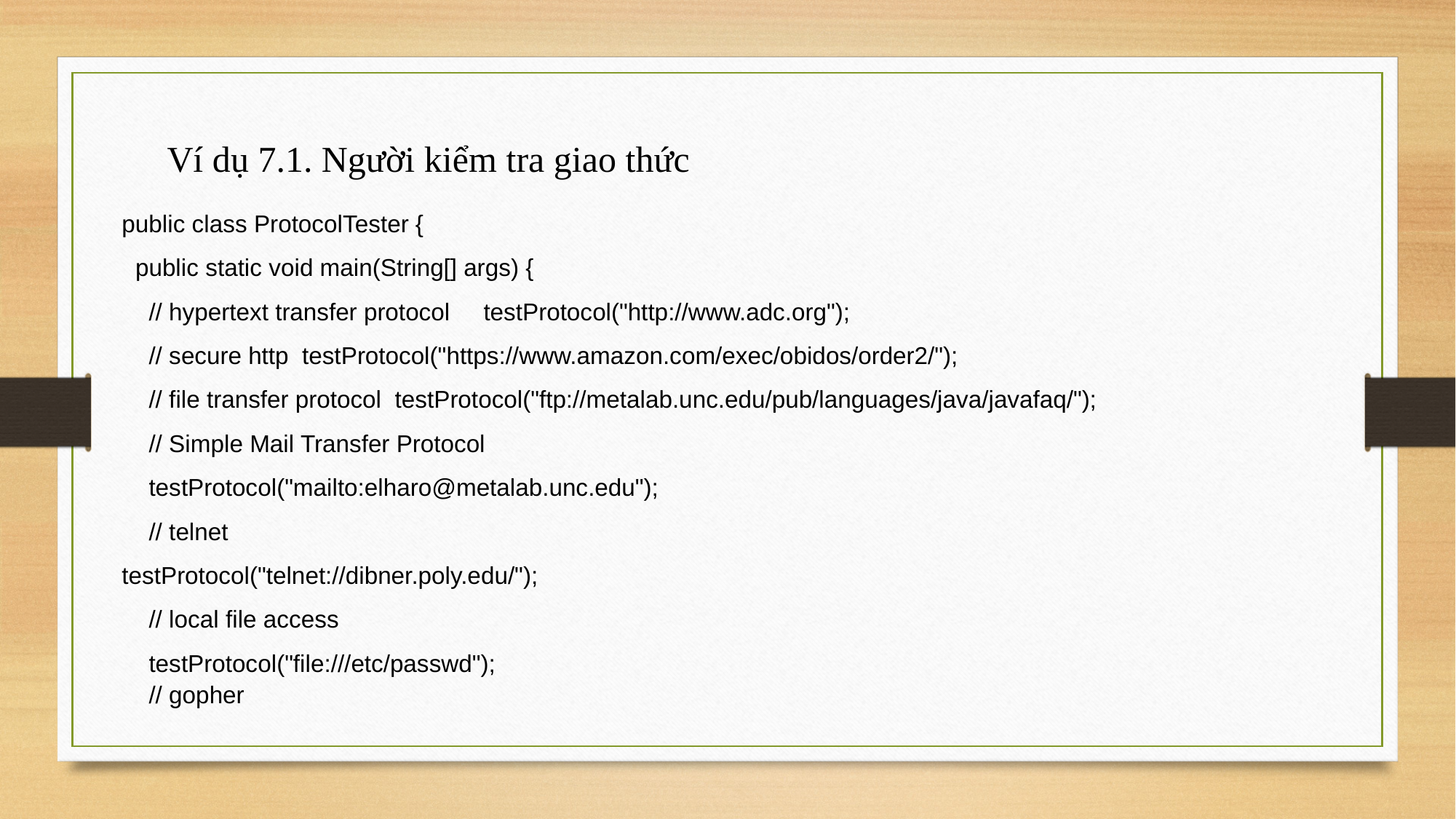

Ví dụ 7.1. Người kiểm tra giao thức
public class ProtocolTester {
  public static void main(String[] args) {
    // hypertext transfer protocol     testProtocol("http://www.adc.org");
    // secure http  testProtocol("https://www.amazon.com/exec/obidos/order2/");
    // file transfer protocol  testProtocol("ftp://metalab.unc.edu/pub/languages/java/javafaq/");
    // Simple Mail Transfer Protocol
    testProtocol("mailto:elharo@metalab.unc.edu");
    // telnet
testProtocol("telnet://dibner.poly.edu/");
    // local file access
    testProtocol("file:///etc/passwd");
    // gopher